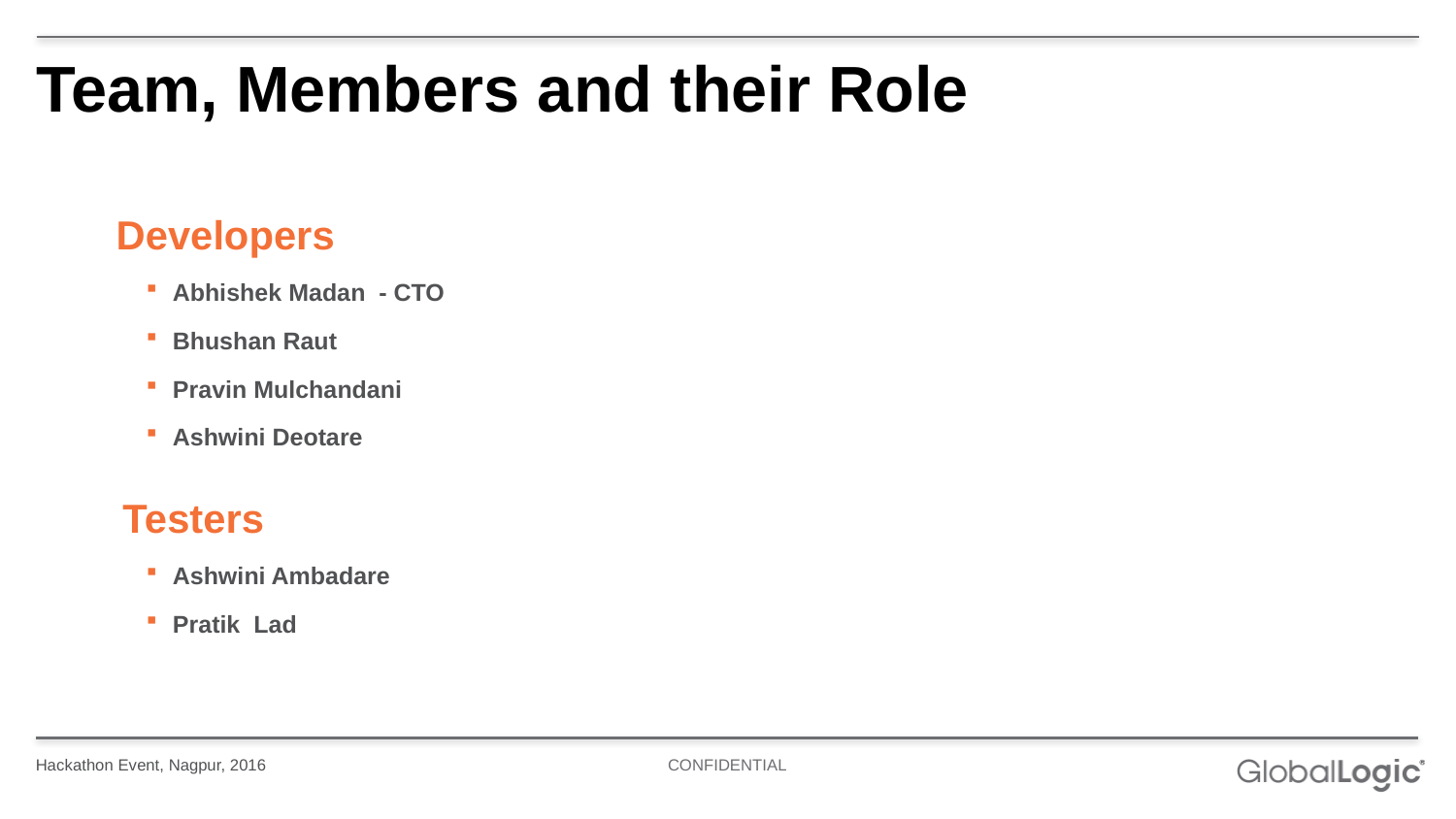

# Team, Members and their Role

 Developers
Abhishek Madan  - CTO
Bhushan Raut
Pravin Mulchandani
Ashwini Deotare

  Testers
Ashwini Ambadare
Pratik  Lad